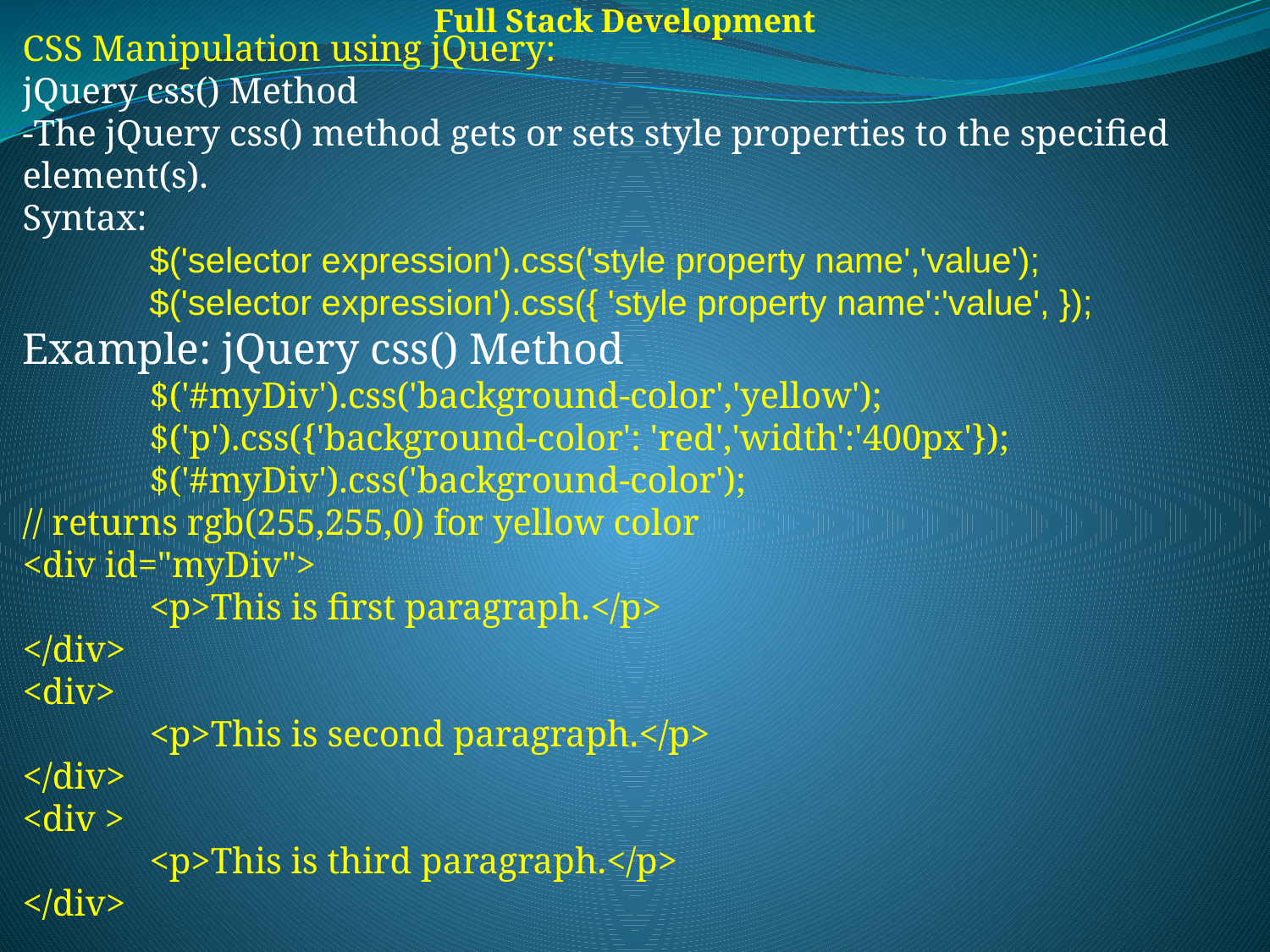

Full Stack Development
CSS Manipulation using jQuery:
jQuery css() Method
-The jQuery css() method gets or sets style properties to the specified element(s).
Syntax:
	$('selector expression').css('style property name','value');
	$('selector expression').css({ 'style property name':'value', });
Example: jQuery css() Method
	$('#myDiv').css('background-color','yellow');
	$('p').css({'background-color': 'red','width':'400px'});
	$('#myDiv').css('background-color');
// returns rgb(255,255,0) for yellow color
<div id="myDiv">
    	<p>This is first paragraph.</p>
</div>
<div>
	<p>This is second paragraph.</p>
</div>
<div >
    	<p>This is third paragraph.</p>
</div>